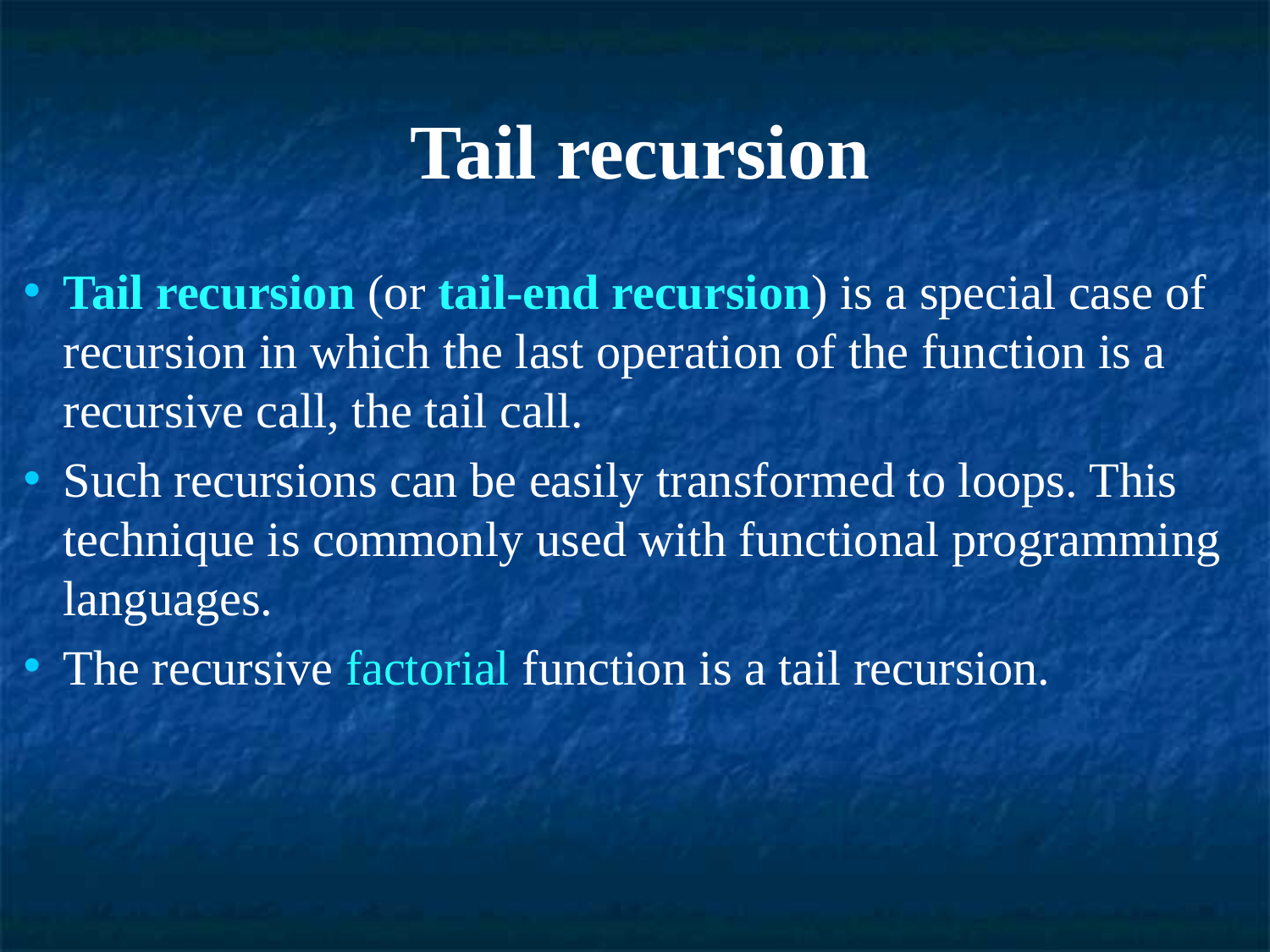

# Tail recursion
Tail recursion (or tail-end recursion) is a special case of recursion in which the last operation of the function is a recursive call, the tail call.
Such recursions can be easily transformed to loops. This technique is commonly used with functional programming languages.
The recursive factorial function is a tail recursion.